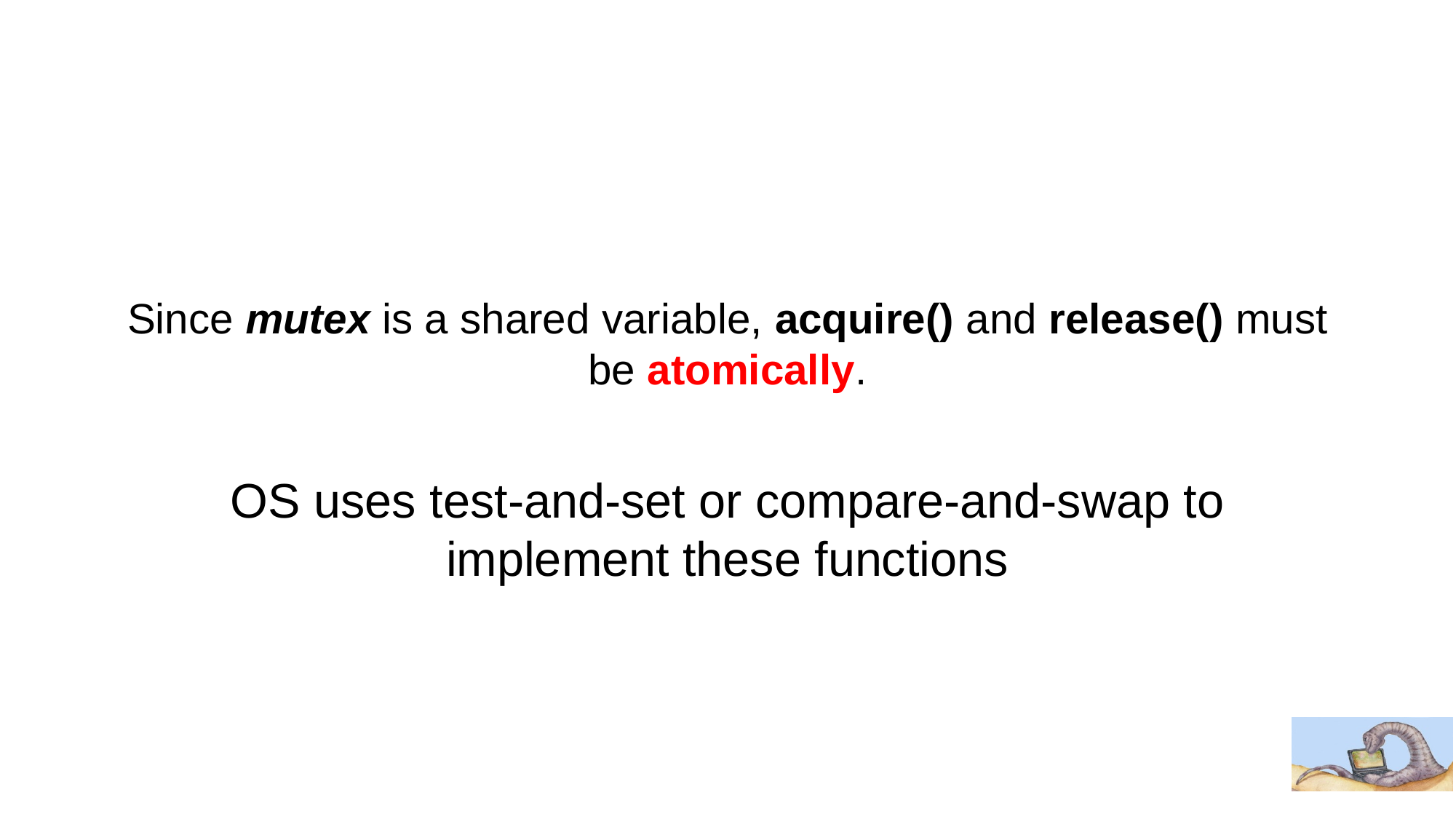

# Since mutex is a shared variable, acquire() and release() must be atomically.
OS uses test-and-set or compare-and-swap to implement these functions